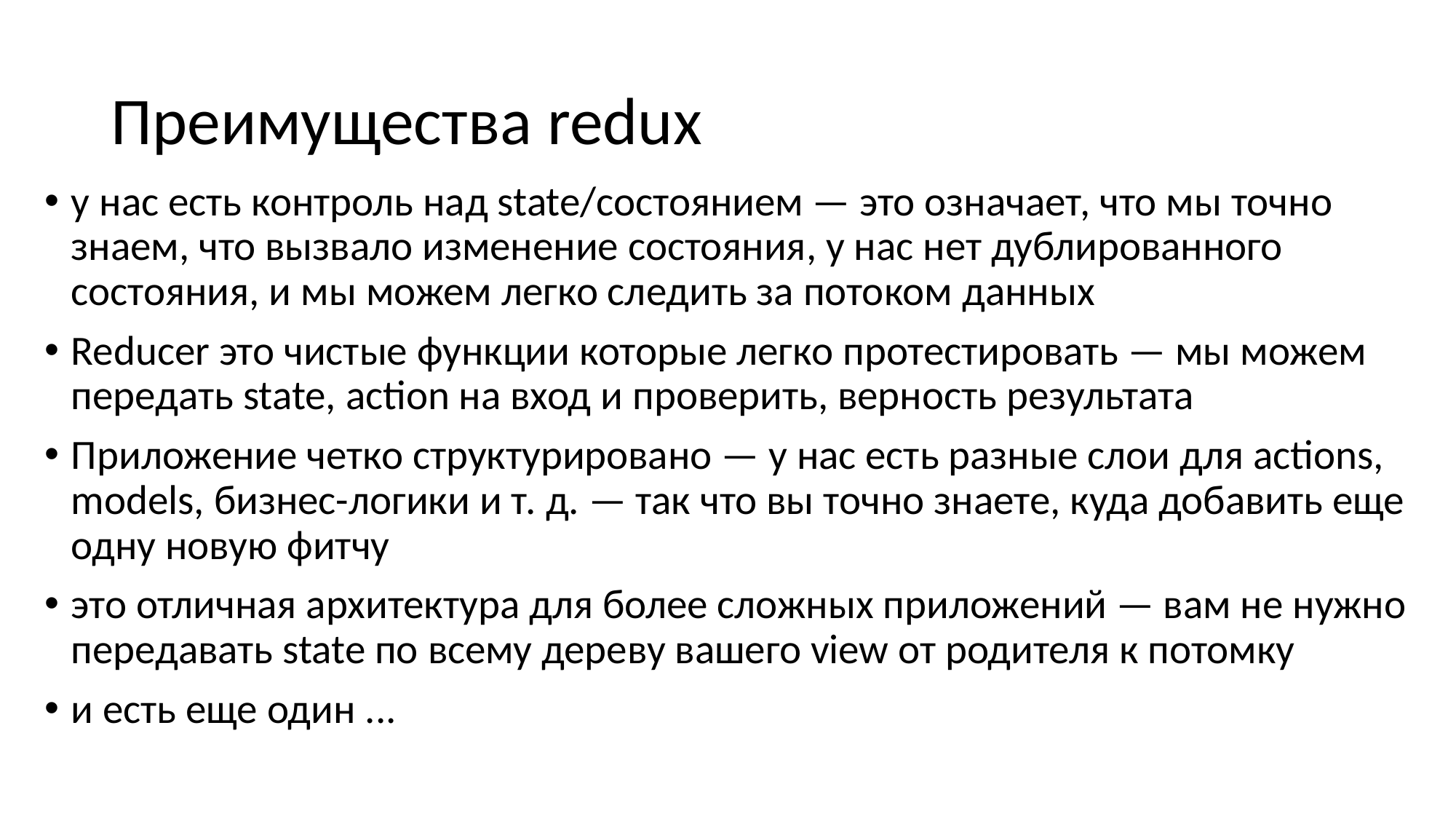

# Преимущества redux
у нас есть контроль над state/состоянием — это означает, что мы точно знаем, что вызвало изменение состояния, у нас нет дублированного состояния, и мы можем легко следить за потоком данных
Reducer это чистые функции которые легко протестировать — мы можем передать state, action на вход и проверить, верность результата
Приложение четко структурировано — у нас есть разные слои для actions, models, бизнес-логики и т. д. — так что вы точно знаете, куда добавить еще одну новую фитчу
это отличная архитектура для более сложных приложений — вам не нужно передавать state по всему дереву вашего view от родителя к потомку
и есть еще один ...